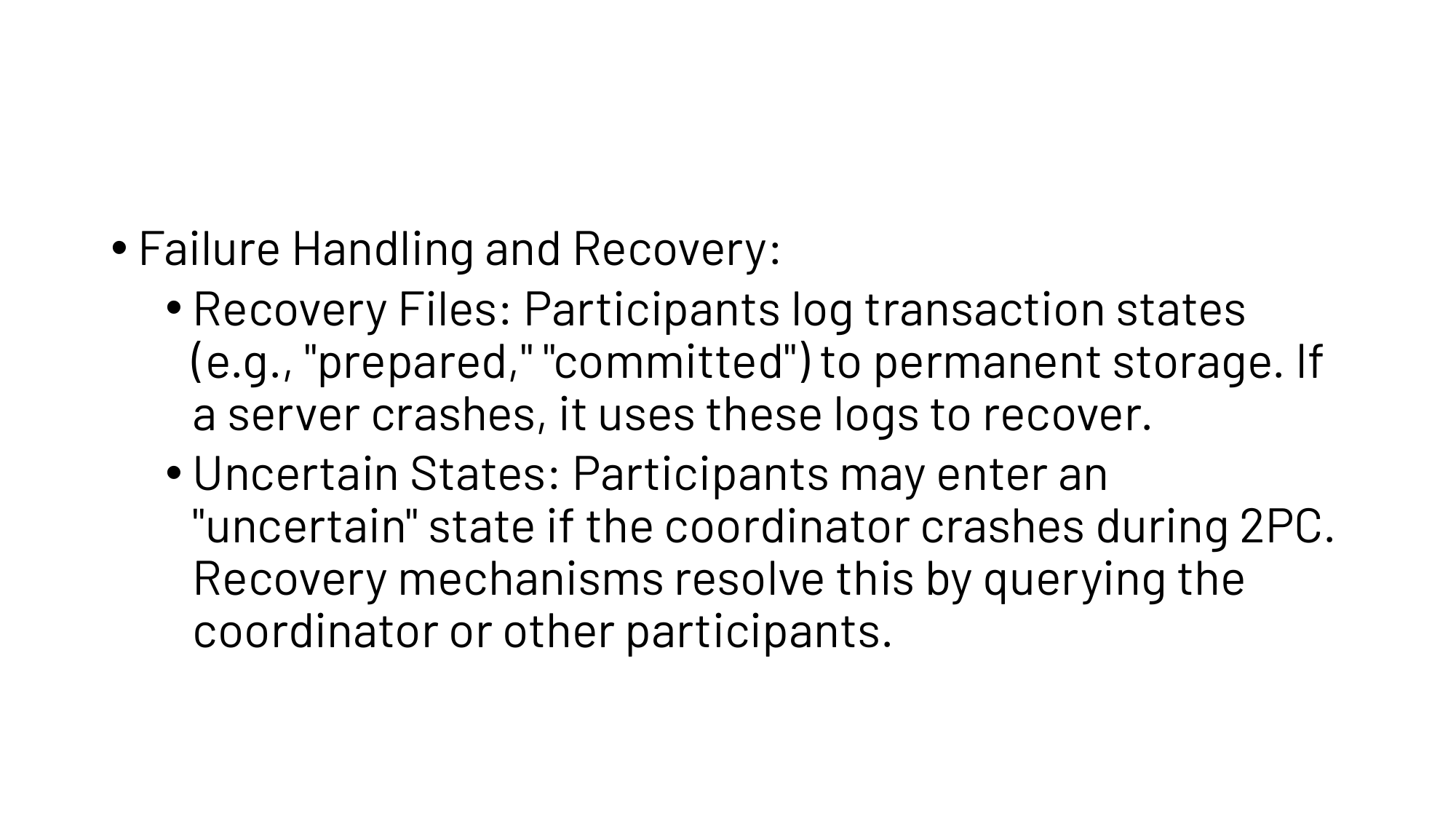

#
Failure Handling and Recovery:
Recovery Files: Participants log transaction states (e.g., "prepared," "committed") to permanent storage. If a server crashes, it uses these logs to recover.
Uncertain States: Participants may enter an "uncertain" state if the coordinator crashes during 2PC. Recovery mechanisms resolve this by querying the coordinator or other participants.